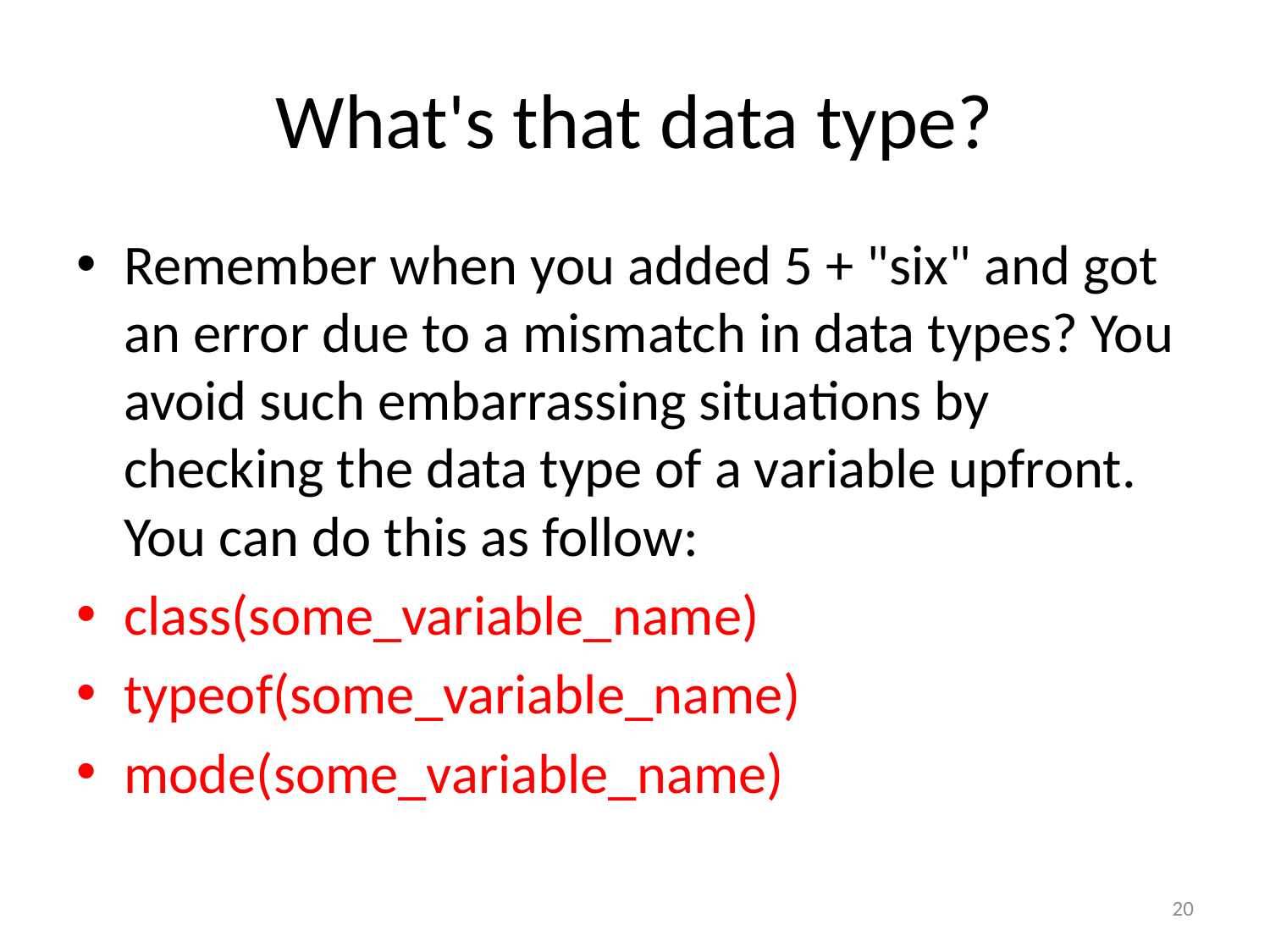

# What's that data type?
Remember when you added 5 + "six" and got an error due to a mismatch in data types? You avoid such embarrassing situations by checking the data type of a variable upfront. You can do this as follow:
class(some_variable_name)
typeof(some_variable_name)
mode(some_variable_name)

20